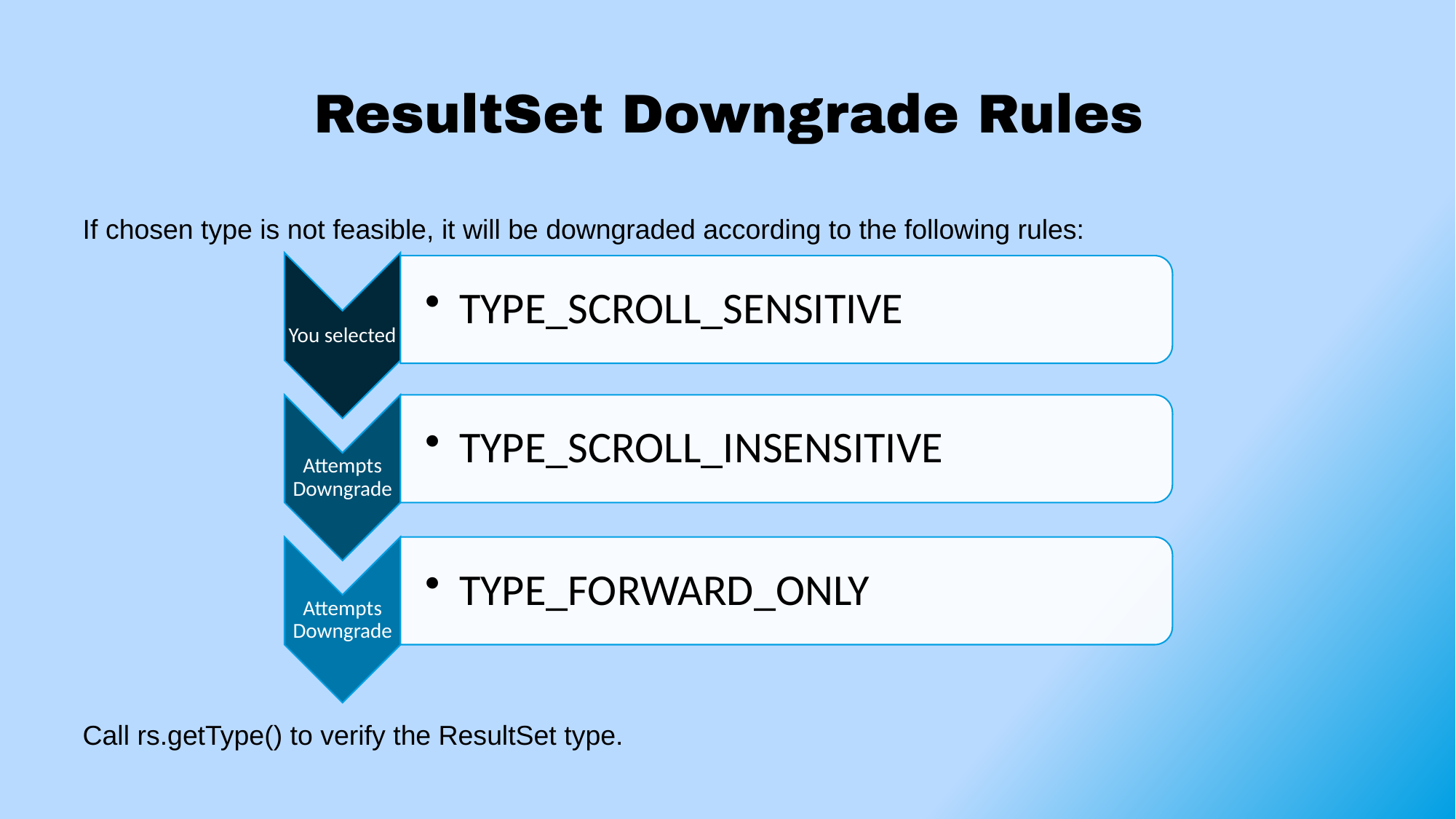

# ResultSet Downgrade Rules
If chosen type is not feasible, it will be downgraded according to the following rules:

Call rs.getType() to verify the ResultSet type.

You selected
TYPE_SCROLL_SENSITIVE
Attempts Downgrade
TYPE_SCROLL_INSENSITIVE
Attempts Downgrade
TYPE_FORWARD_ONLY